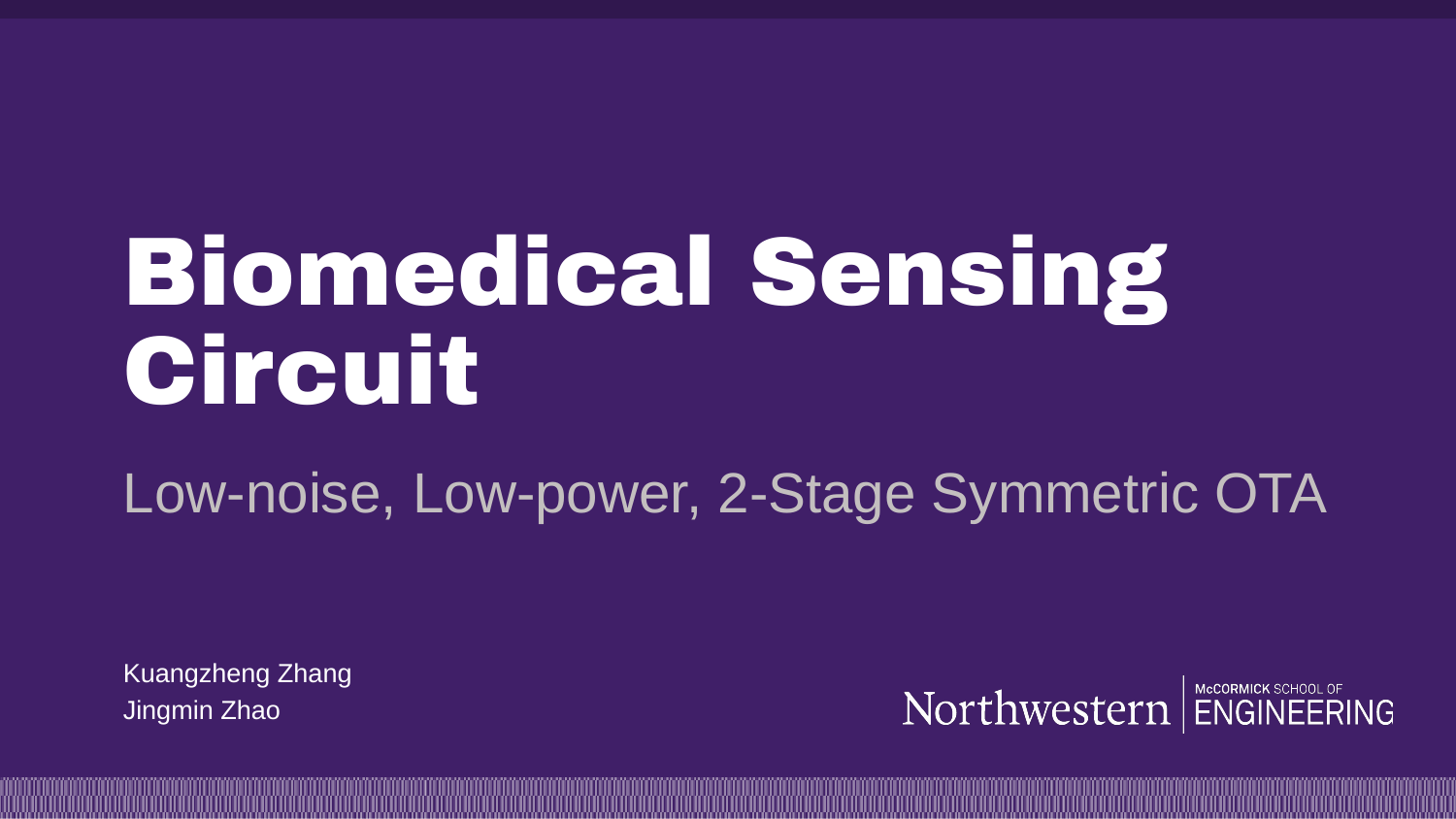

# Biomedical Sensing Circuit
Low-noise, Low-power, 2-Stage Symmetric OTA
Kuangzheng Zhang
Jingmin Zhao